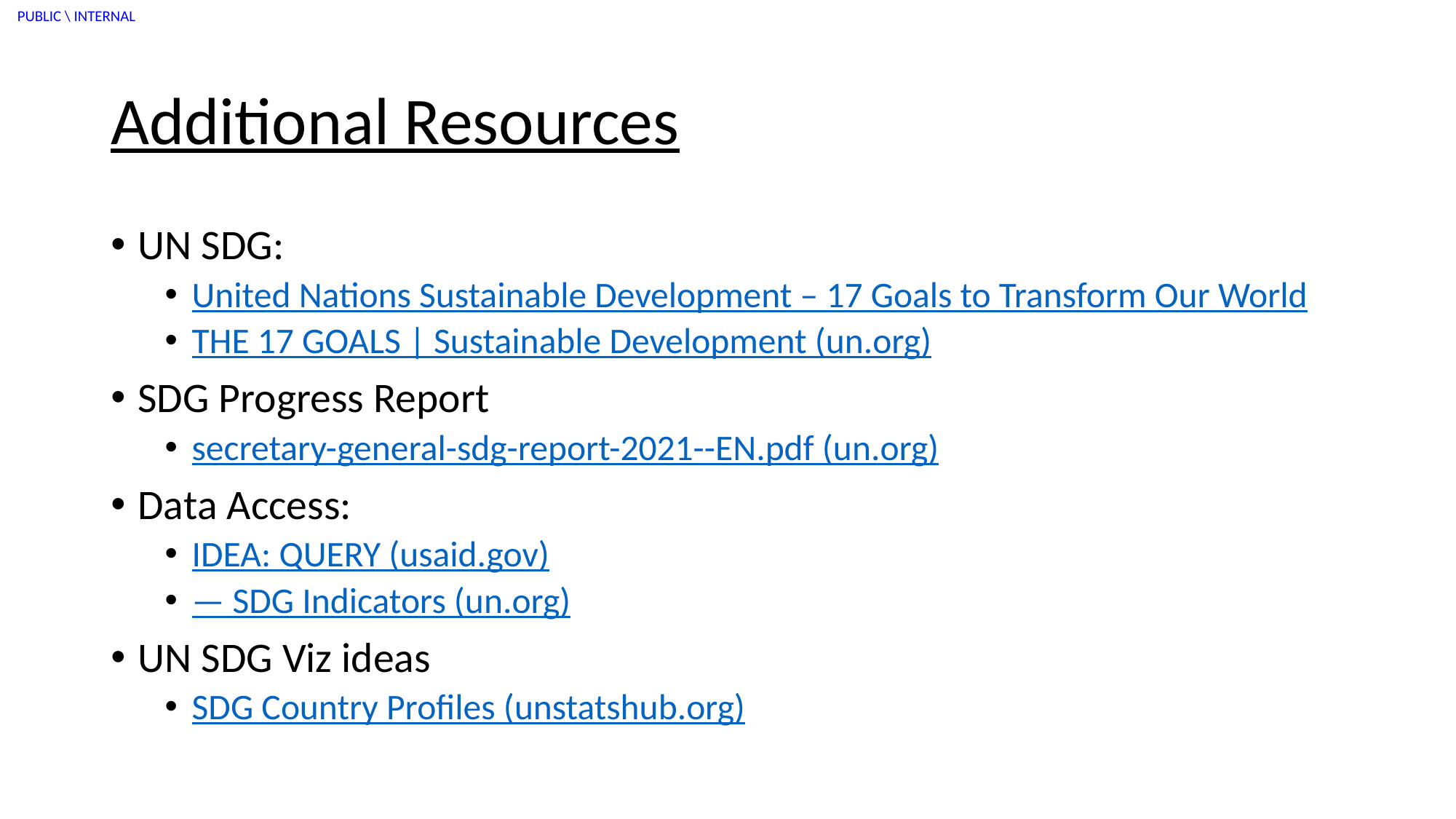

# Additional Resources
UN SDG:
United Nations Sustainable Development – 17 Goals to Transform Our World
THE 17 GOALS | Sustainable Development (un.org)
SDG Progress Report
secretary-general-sdg-report-2021--EN.pdf (un.org)
Data Access:
IDEA: QUERY (usaid.gov)
— SDG Indicators (un.org)
UN SDG Viz ideas
SDG Country Profiles (unstatshub.org)